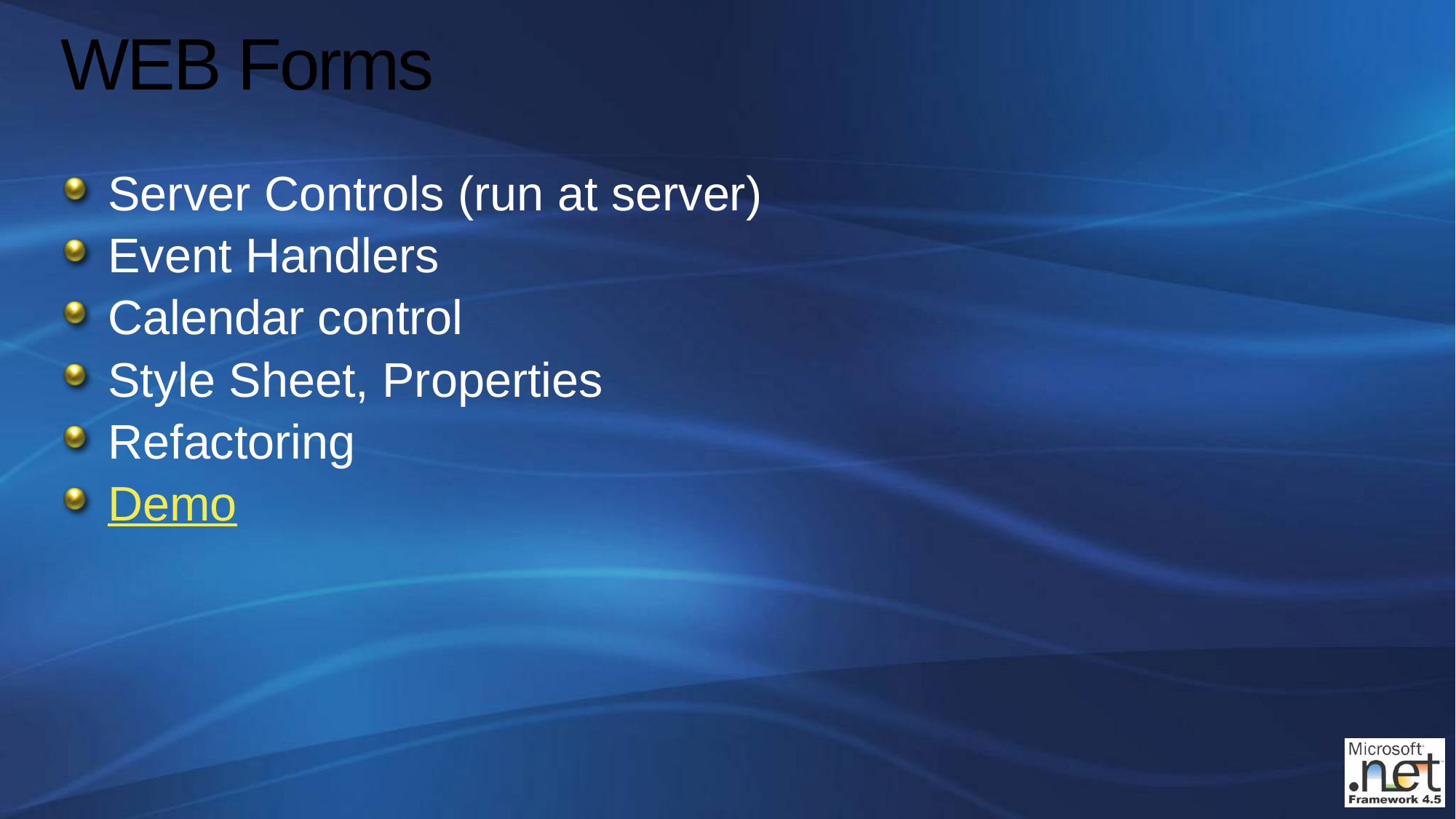

# WEB Forms
Server Controls (run at server)
Event Handlers
Calendar control
Style Sheet, Properties
Refactoring
Demo